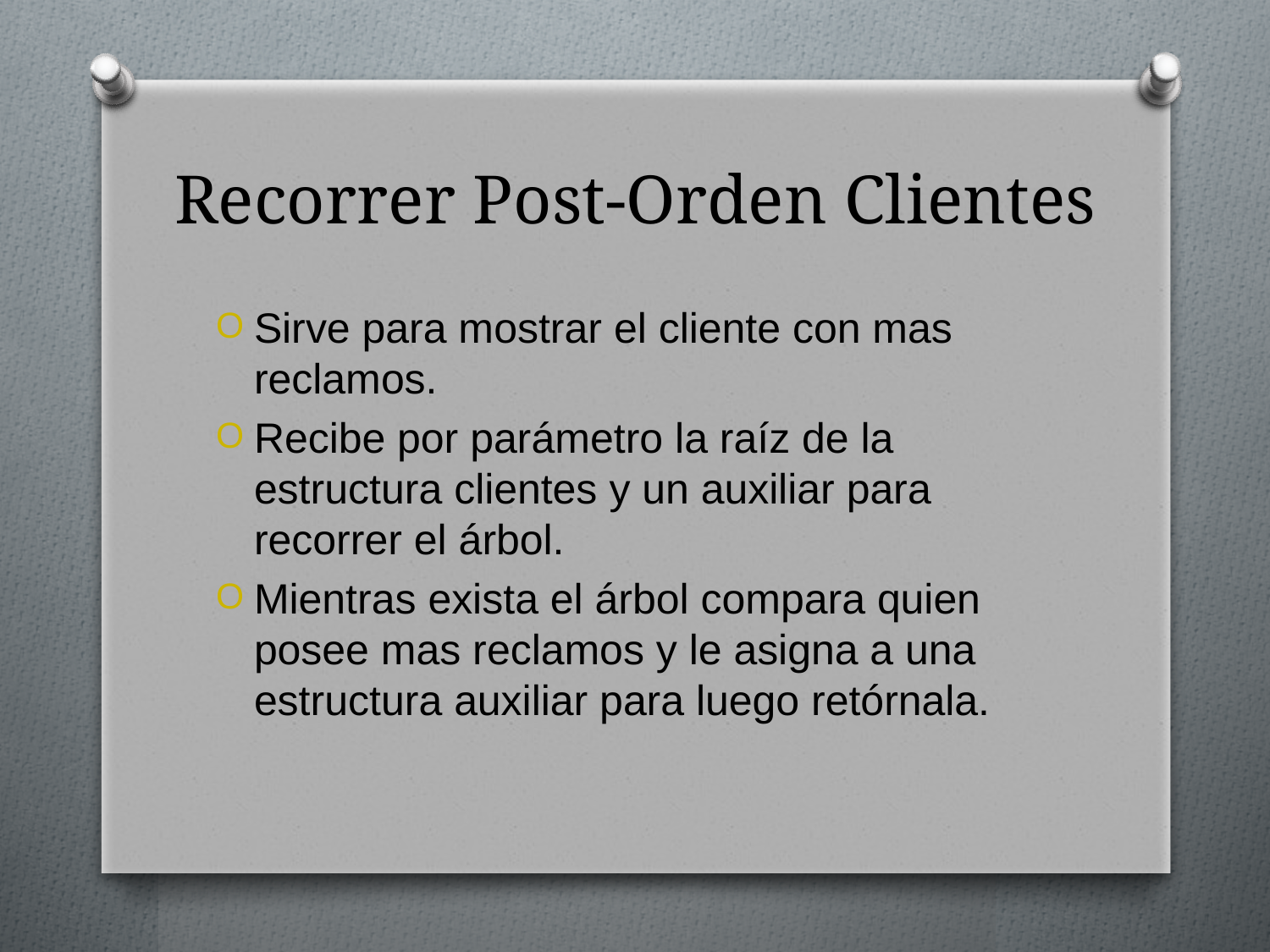

# Recorrer Post-Orden Clientes
Sirve para mostrar el cliente con mas reclamos.
Recibe por parámetro la raíz de la estructura clientes y un auxiliar para recorrer el árbol.
Mientras exista el árbol compara quien posee mas reclamos y le asigna a una estructura auxiliar para luego retórnala.